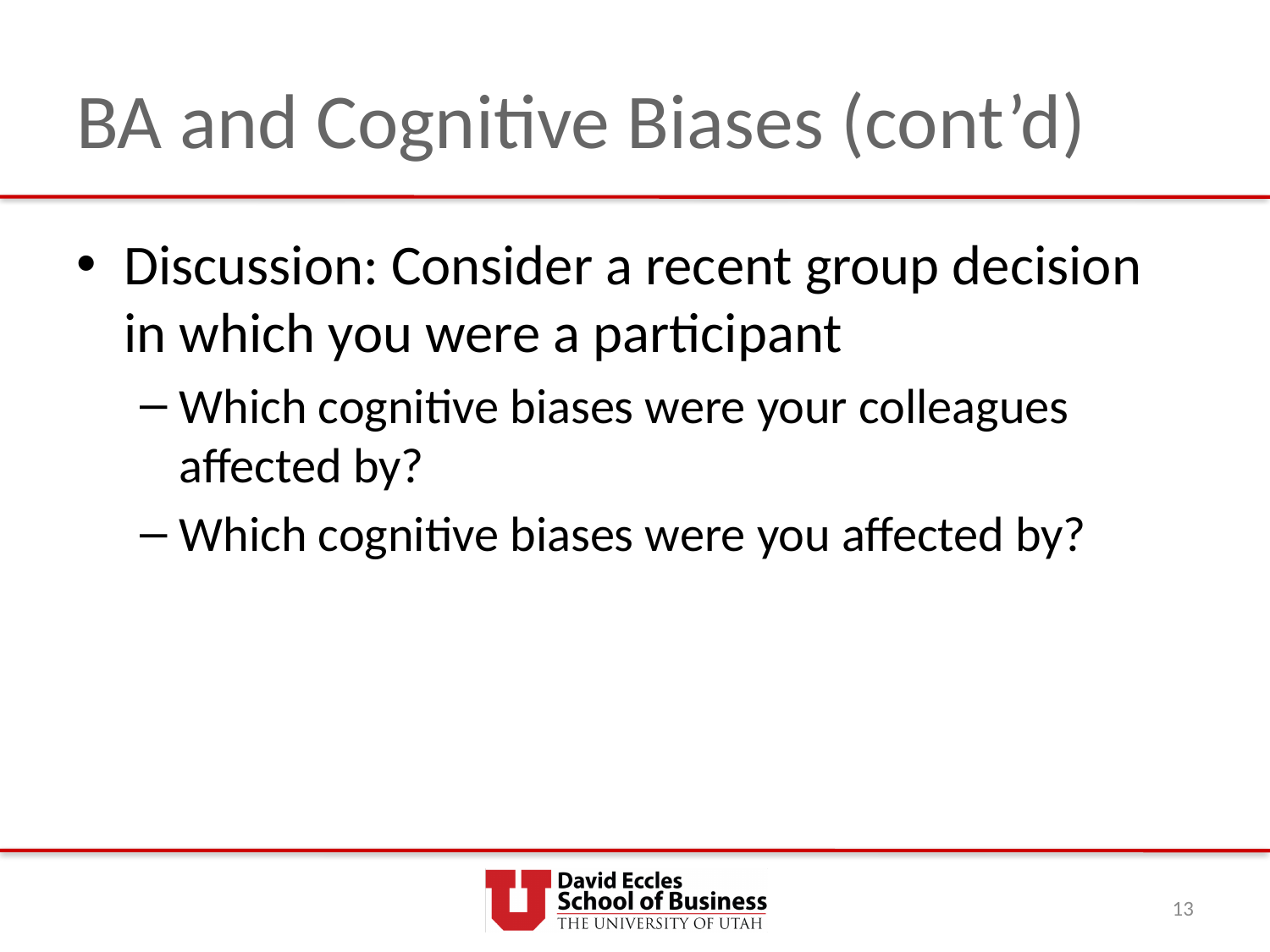

# BA and Cognitive Biases (cont’d)
Discussion: Consider a recent group decision in which you were a participant
Which cognitive biases were your colleagues affected by?
Which cognitive biases were you affected by?
13